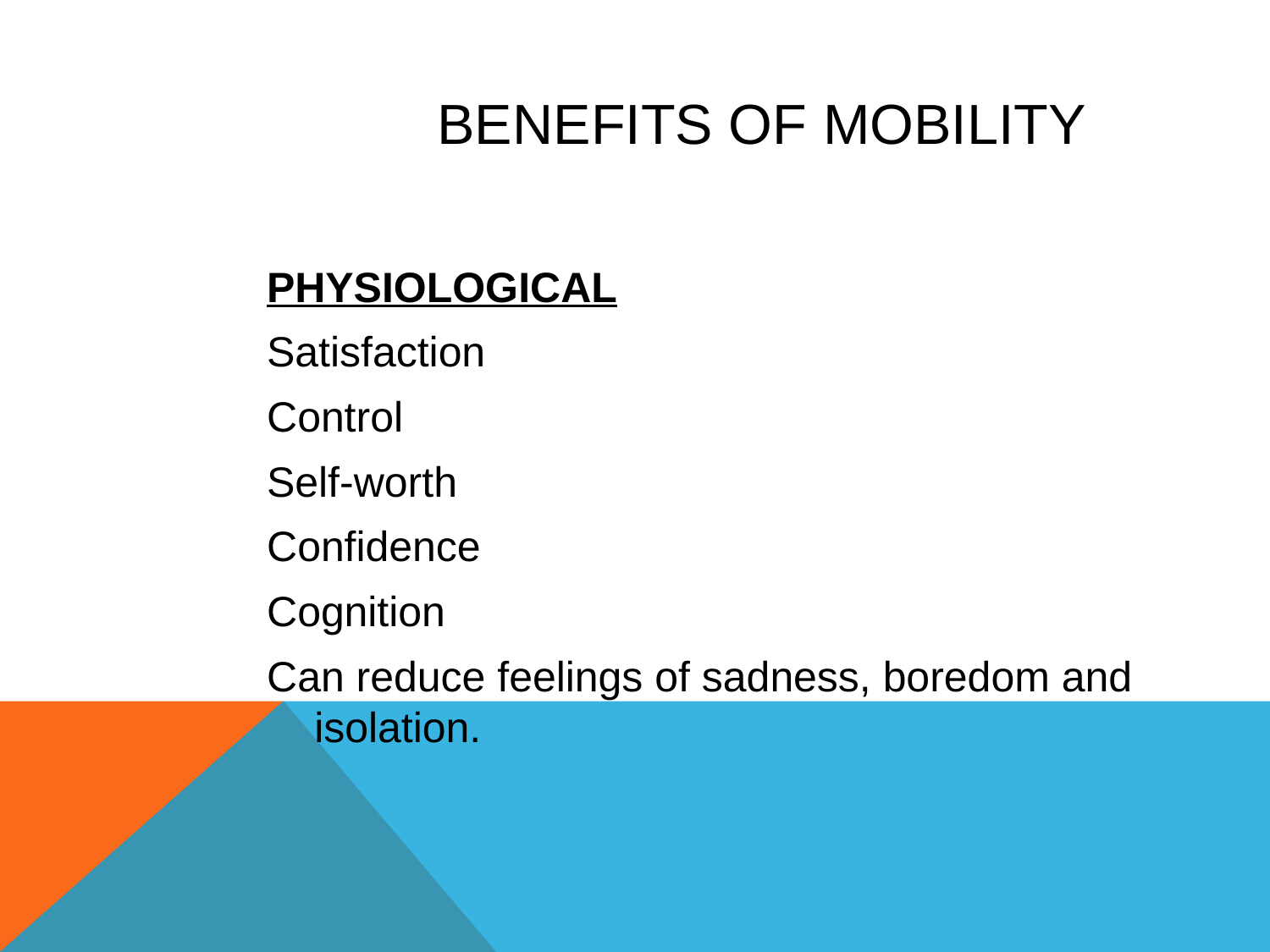

BENEFITS OF MOBILITY
PHYSIOLOGICAL
Satisfaction
Control
Self-worth
Confidence
Cognition
Can reduce feelings of sadness, boredom and isolation.